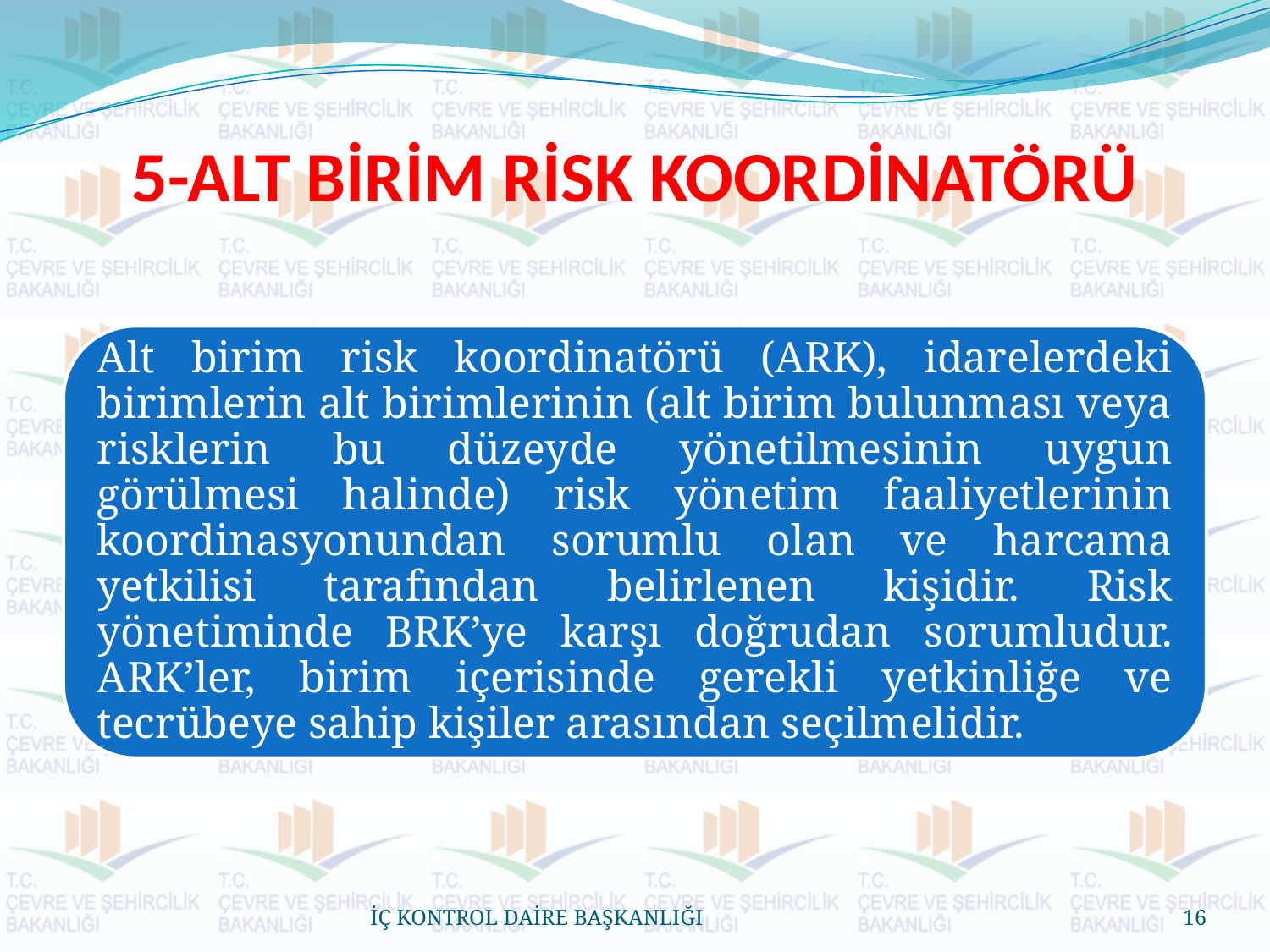

# 5-ALT BİRİM RİSK KOORDİNATÖRÜ
Alt birim risk koordinatörü (ARK), idarelerdeki birimlerin alt birimlerinin (alt birim bulunması veya risklerin bu düzeyde yönetilmesinin uygun görülmesi halinde) risk yönetim faaliyetlerinin koordinasyonundan sorumlu olan ve harcama yetkilisi tarafından belirlenen kişidir. Risk yönetiminde BRK’ye karşı doğrudan sorumludur. ARK’ler, birim içerisinde gerekli yetkinliğe ve tecrübeye sahip kişiler arasından seçilmelidir.
İÇ KONTROL DAİRE BAŞKANLIĞI
16